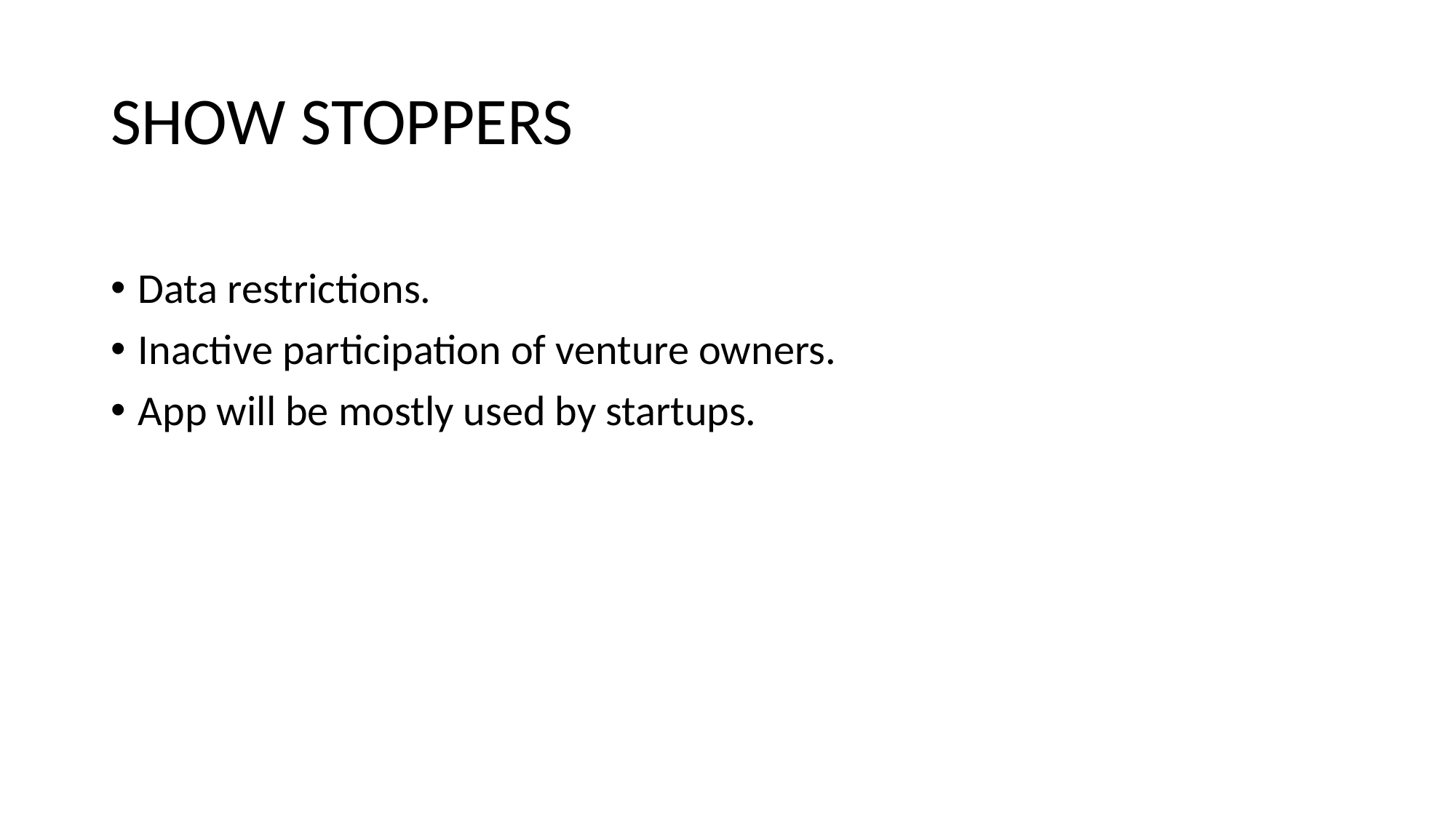

# SHOW STOPPERS
Data restrictions.
Inactive participation of venture owners.
App will be mostly used by startups.